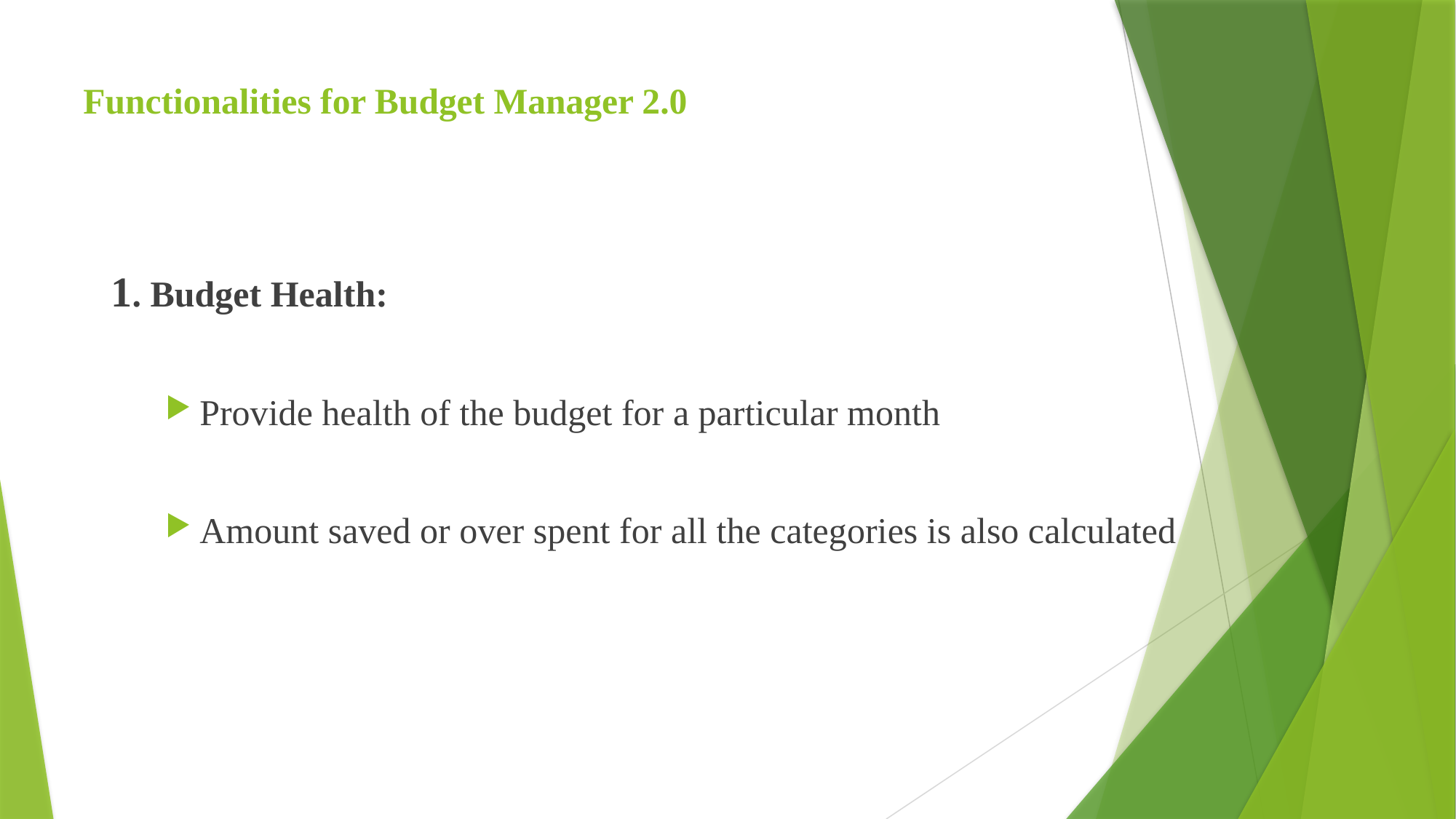

# Functionalities for Budget Manager 2.0

1. Budget Health:

Provide health of the budget for a particular month

Amount saved or over spent for all the categories is also calculated